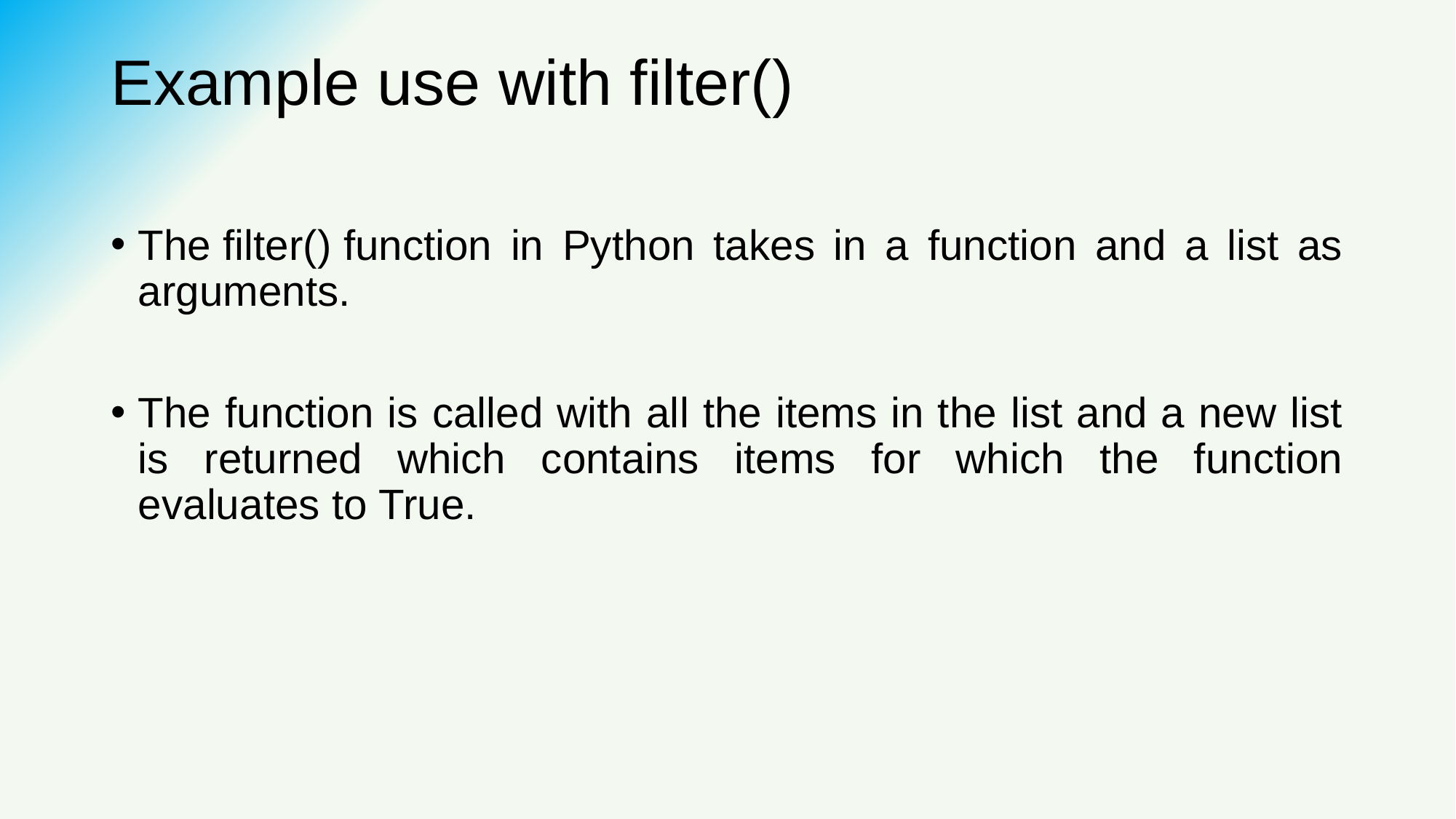

# Example use with filter()
The filter() function in Python takes in a function and a list as arguments.

The function is called with all the items in the list and a new list is returned which contains items for which the function evaluates to True.